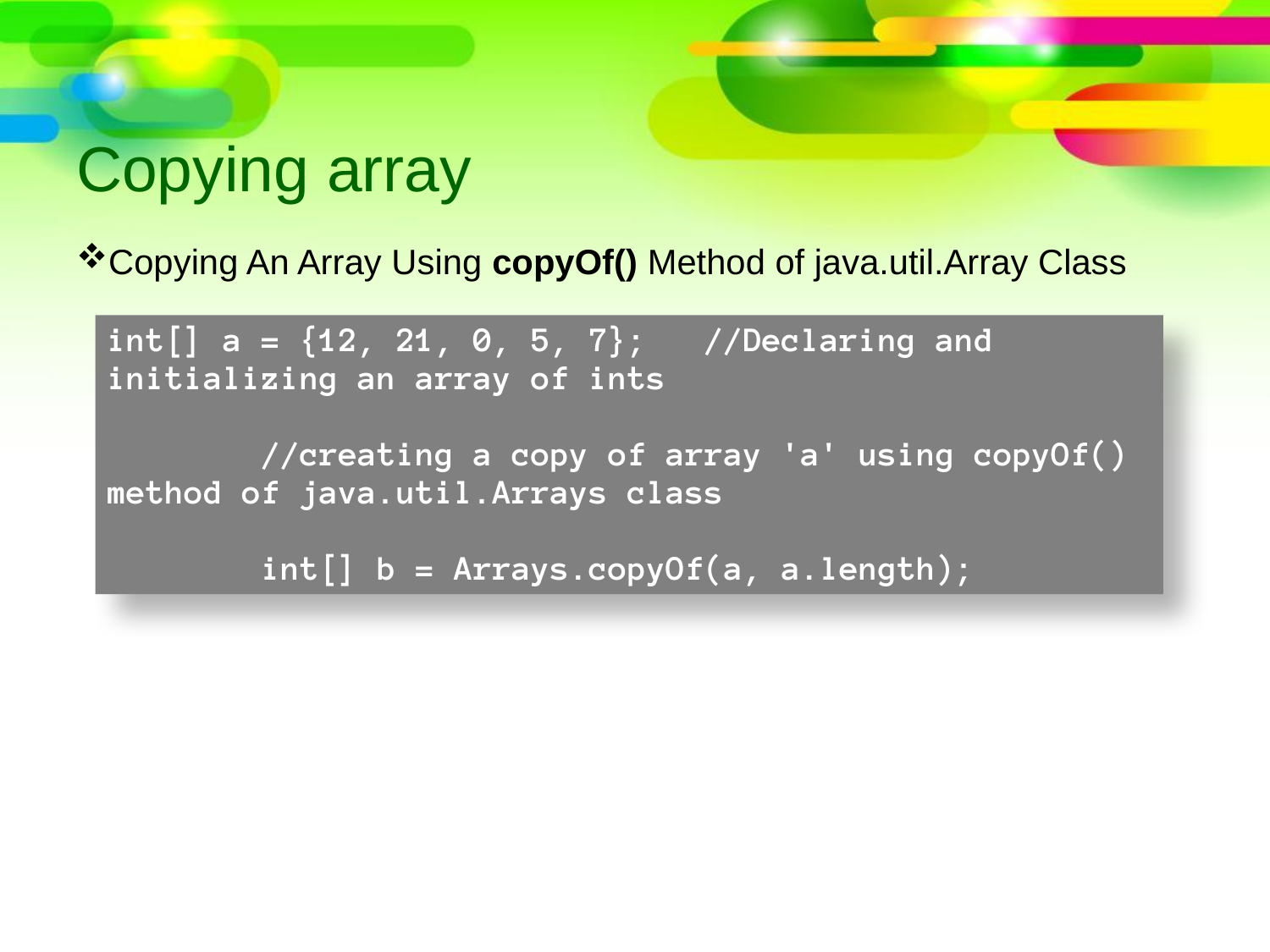

# Copying array
Copying An Array Using copyOf() Method of java.util.Array Class
int[] a = {12, 21, 0, 5, 7};   //Declaring and initializing an array of ints

        //creating a copy of array 'a' using copyOf() method of java.util.Arrays class

        int[] b = Arrays.copyOf(a, a.length);